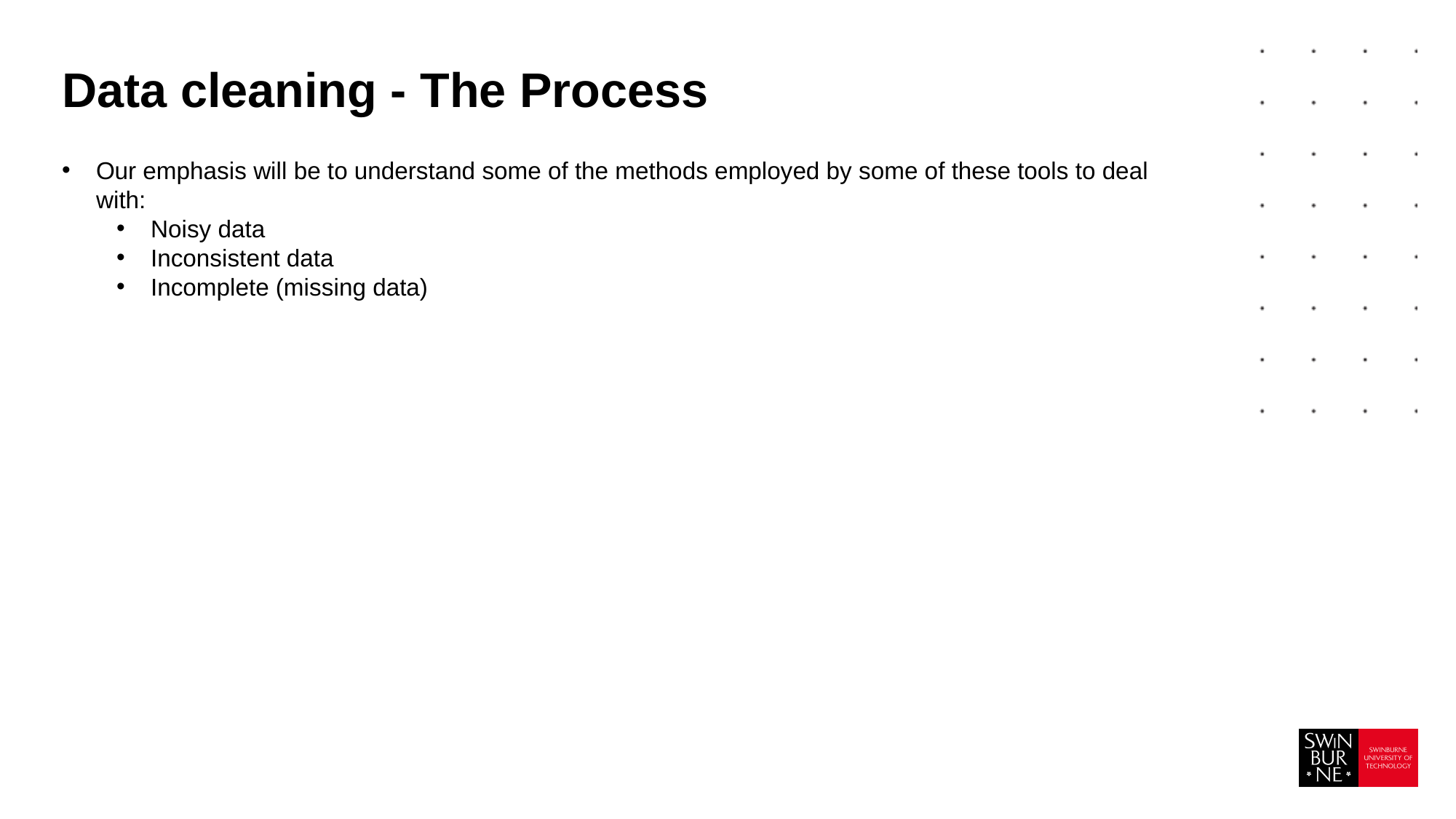

# Data cleaning - The Process
Our emphasis will be to understand some of the methods employed by some of these tools to deal with:
Noisy data
Inconsistent data
Incomplete (missing data)